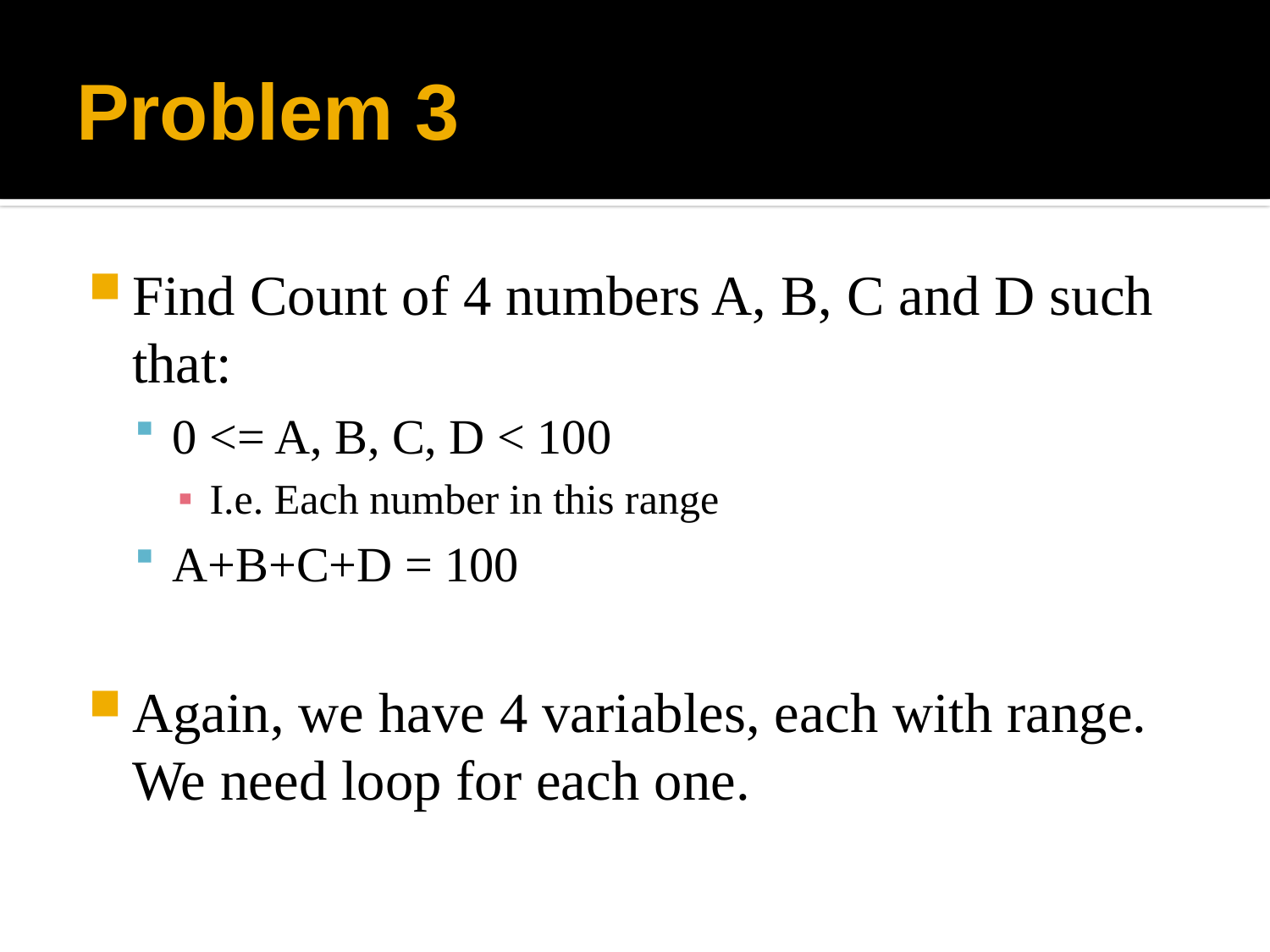

# Problem 3
Find Count of 4 numbers A, B, C and D such that:
0 <= A, B, C, D < 100
I.e. Each number in this range
A+B+C+D = 100

Again, we have 4 variables, each with range. We need loop for each one.